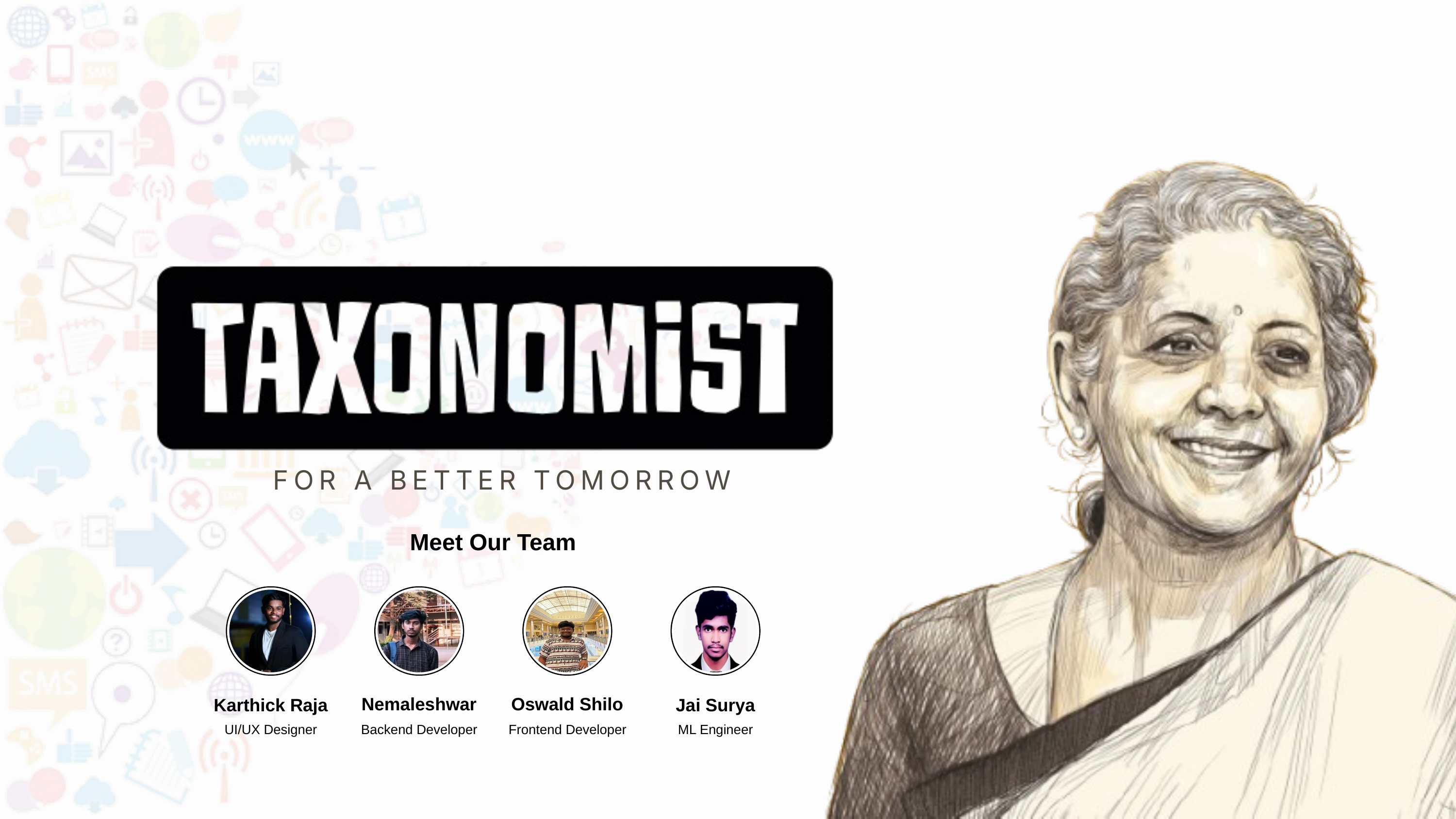

FOR A BETTER TOMORROW
Meet Our Team

Karthick Raja

Jai Surya
Nemaleshwar
Oswald Shilo
UI/UX Designer
Backend Developer
Frontend Developer
ML Engineer